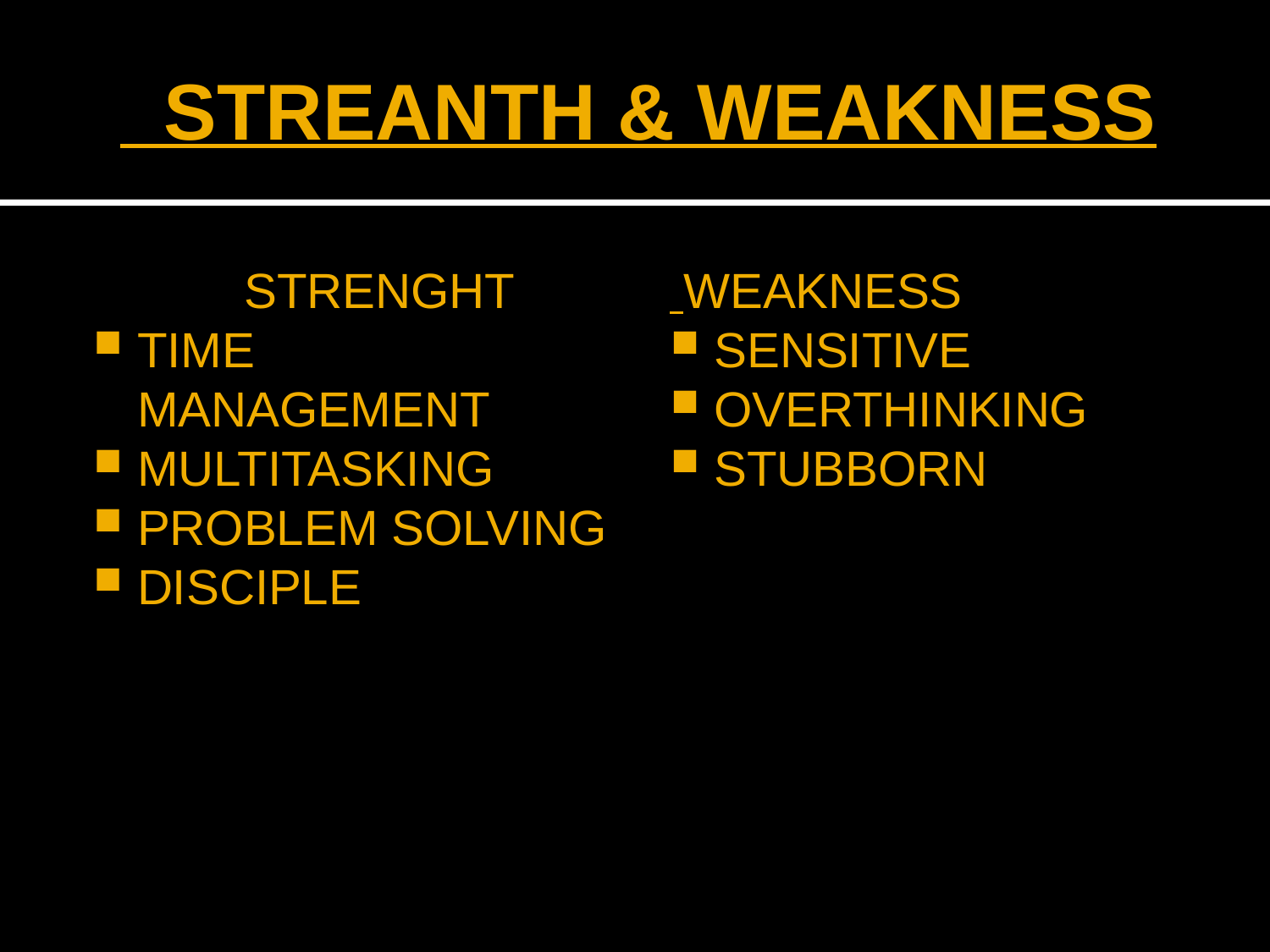

# STREANTH & WEAKNESS
           STRENGHT
TIME MANAGEMENT
MULTITASKING
PROBLEM SOLVING
DISCIPLE

 WEAKNESS
SENSITIVE
OVERTHINKING
STUBBORN